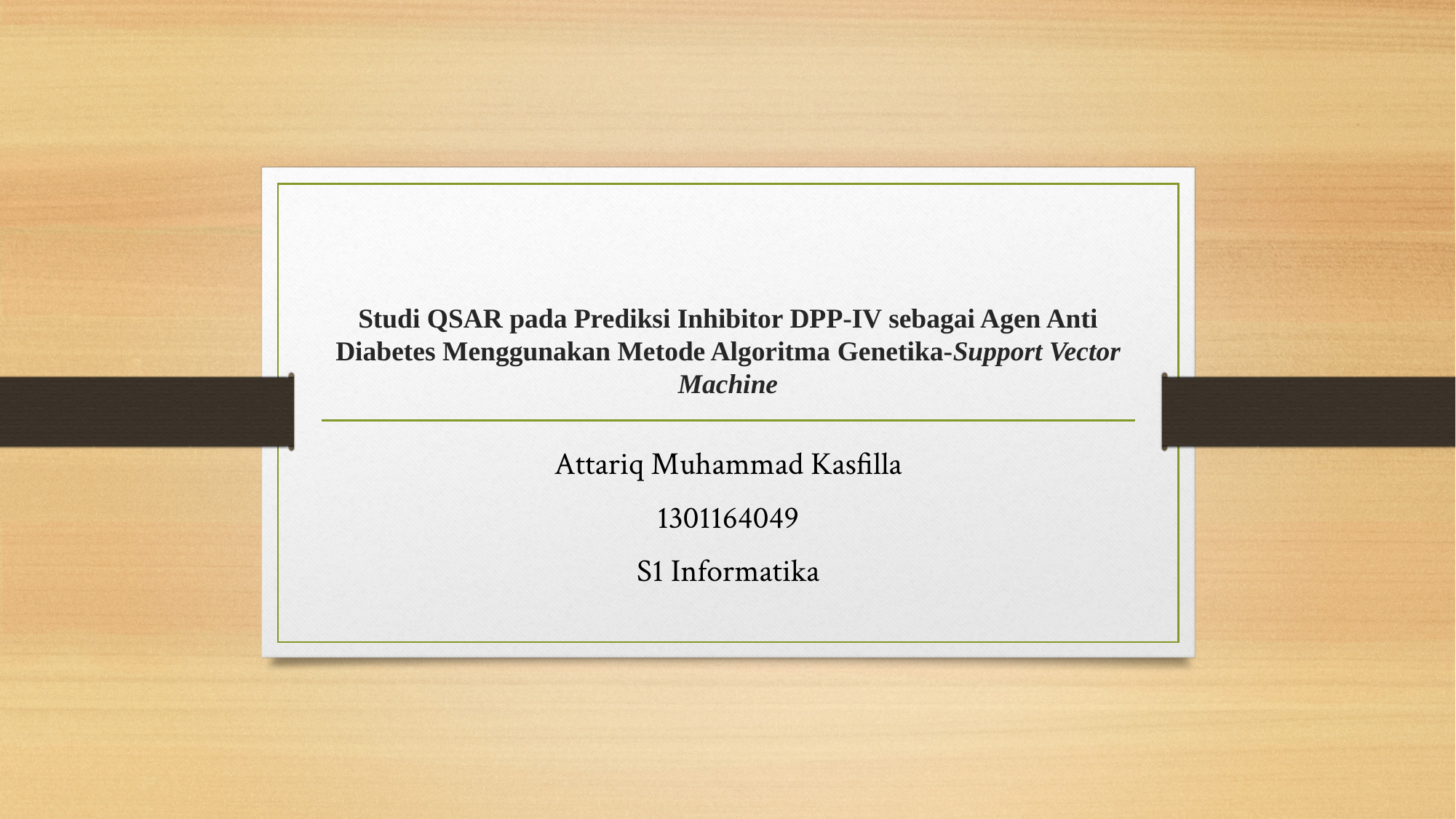

# Studi QSAR pada Prediksi Inhibitor DPP-IV sebagai Agen Anti Diabetes Menggunakan Metode Algoritma Genetika-Support Vector Machine
Attariq Muhammad Kasfilla
1301164049
S1 Informatika